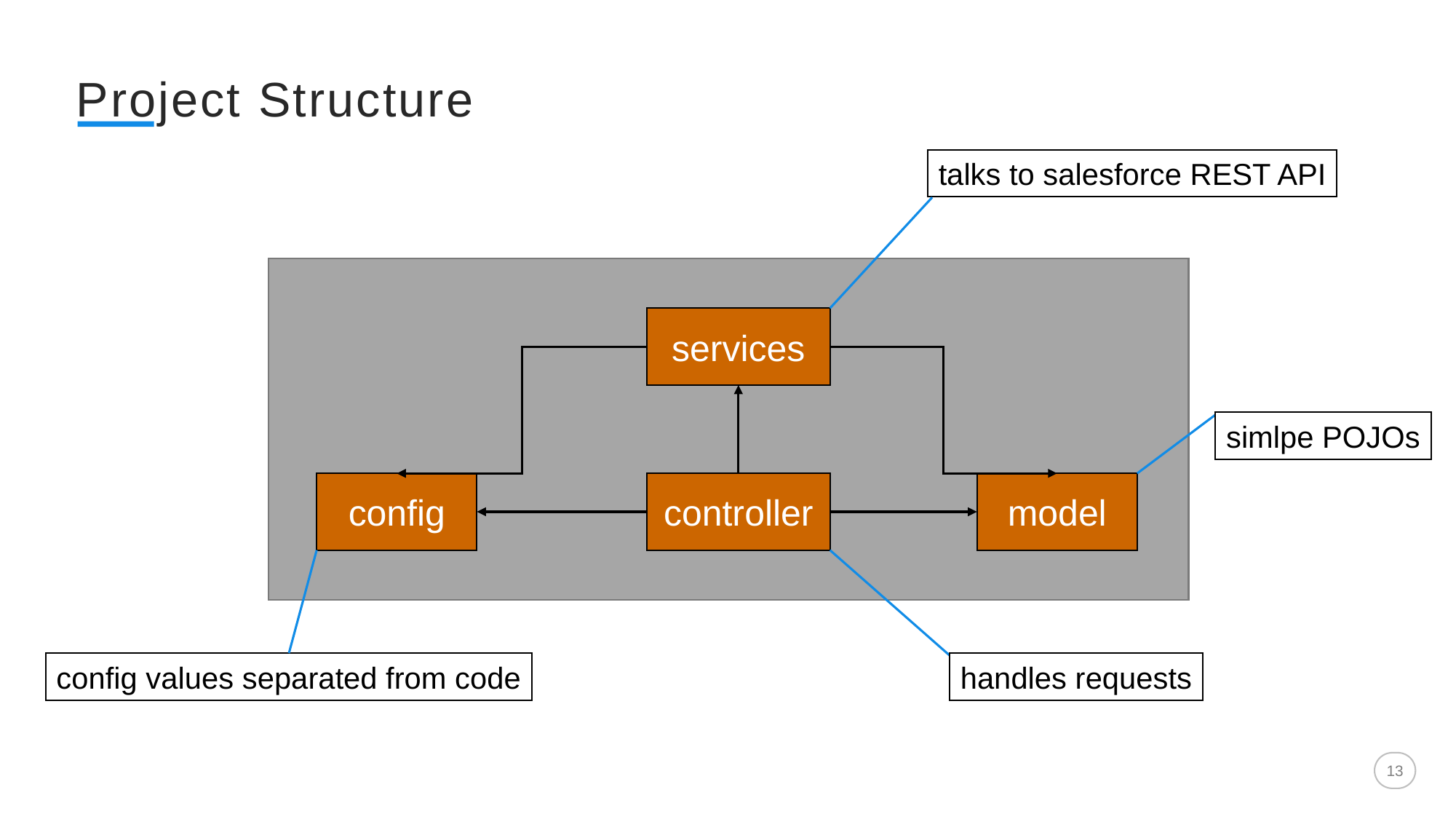

Project Structure
talks to salesforce REST API

services
model
controller
config
simlpe POJOs
config values separated from code
handles requests
13